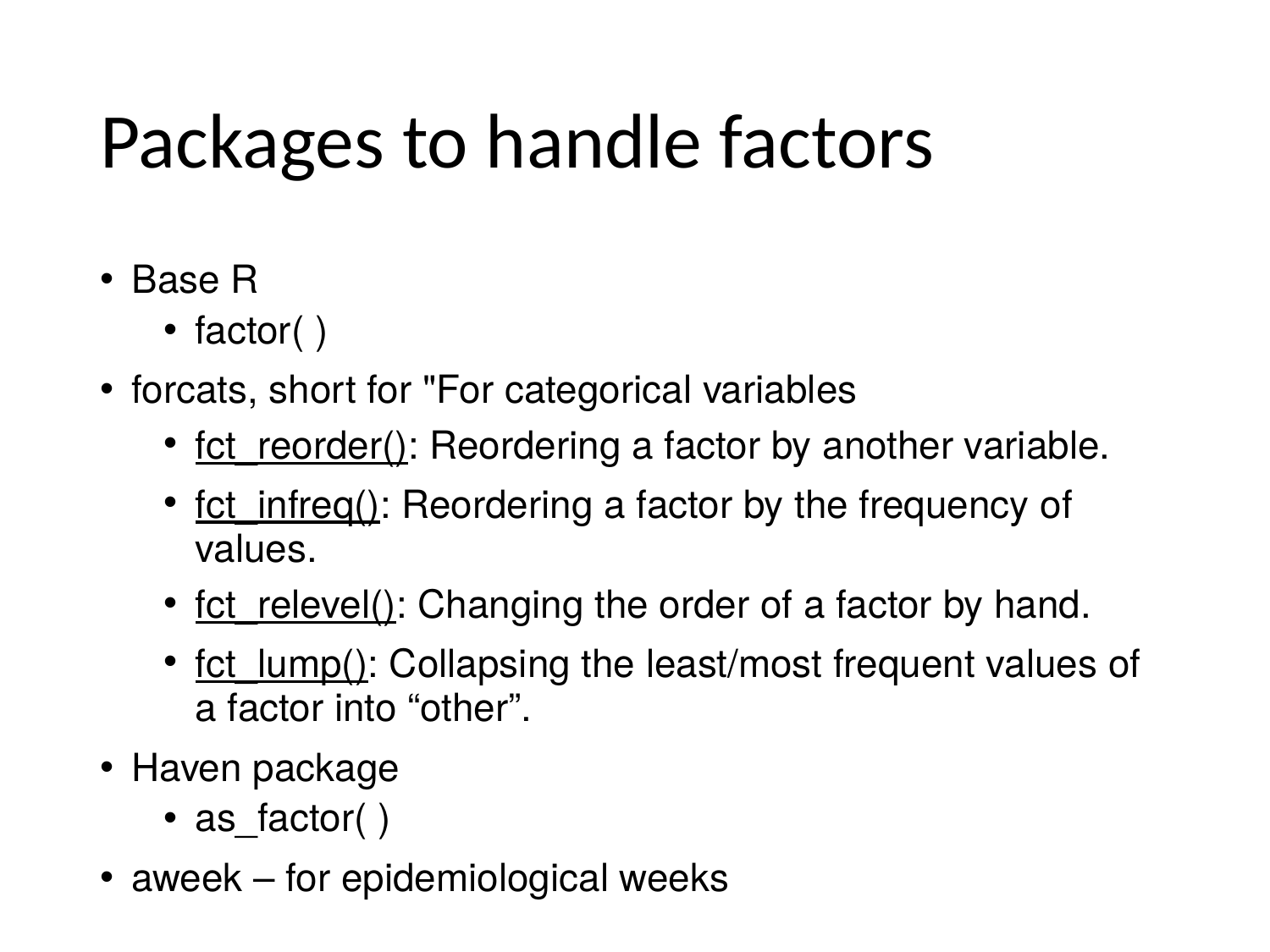

# Packages to handle factors
Base R
factor( )
forcats, short for "For categorical variables
fct_reorder(): Reordering a factor by another variable.
fct_infreq(): Reordering a factor by the frequency of values.
fct_relevel(): Changing the order of a factor by hand.
fct_lump(): Collapsing the least/most frequent values of a factor into “other”.
Haven package
as_factor( )
aweek – for epidemiological weeks